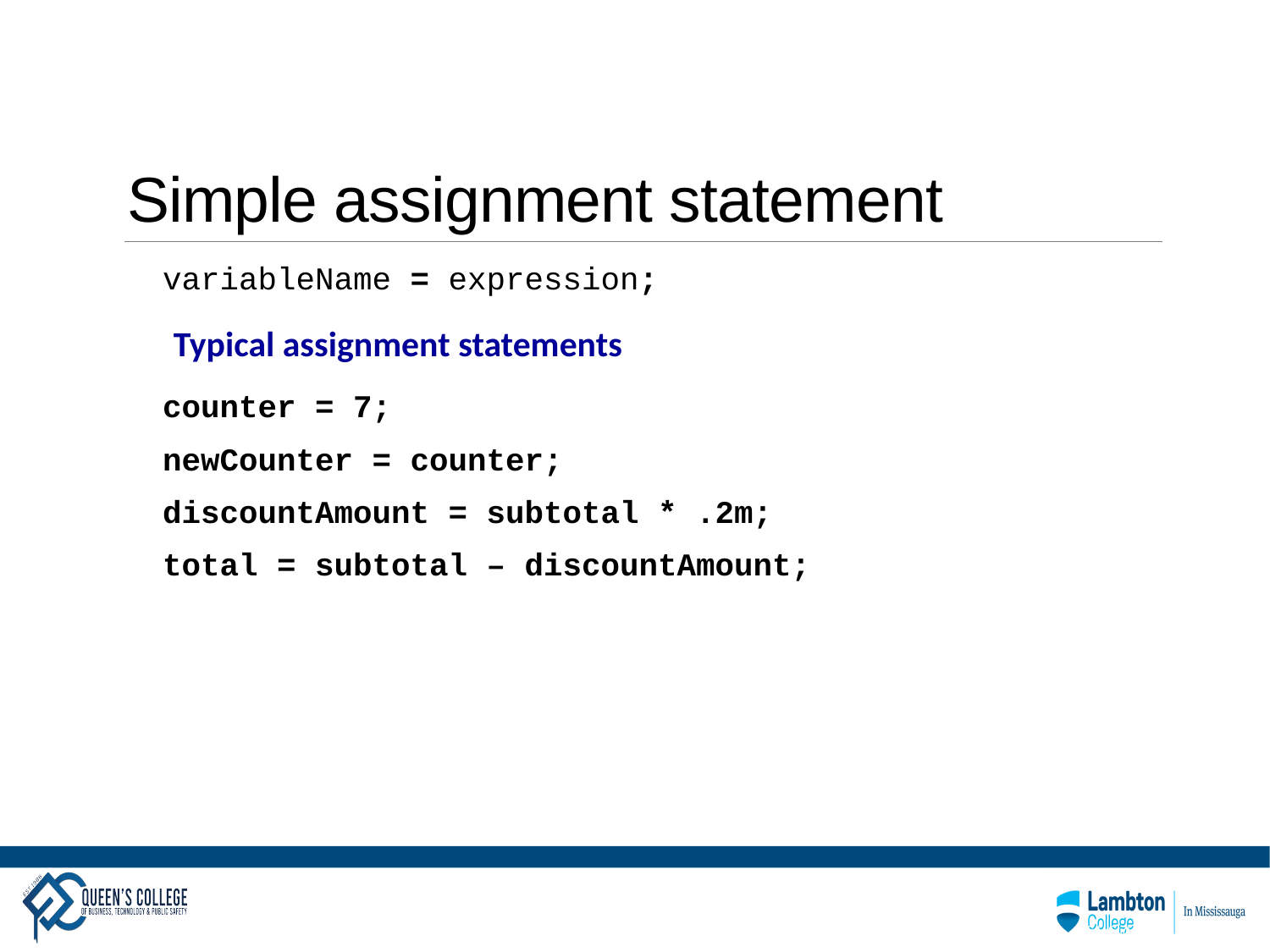

# Simple assignment statement
variableName = expression;
Typical assignment statements
counter = 7;
newCounter = counter;
discountAmount = subtotal * .2m;
total = subtotal – discountAmount;

Murach's C# 2015
© 2016, Mike Murach & Associates, Inc.

C4, Slide 14